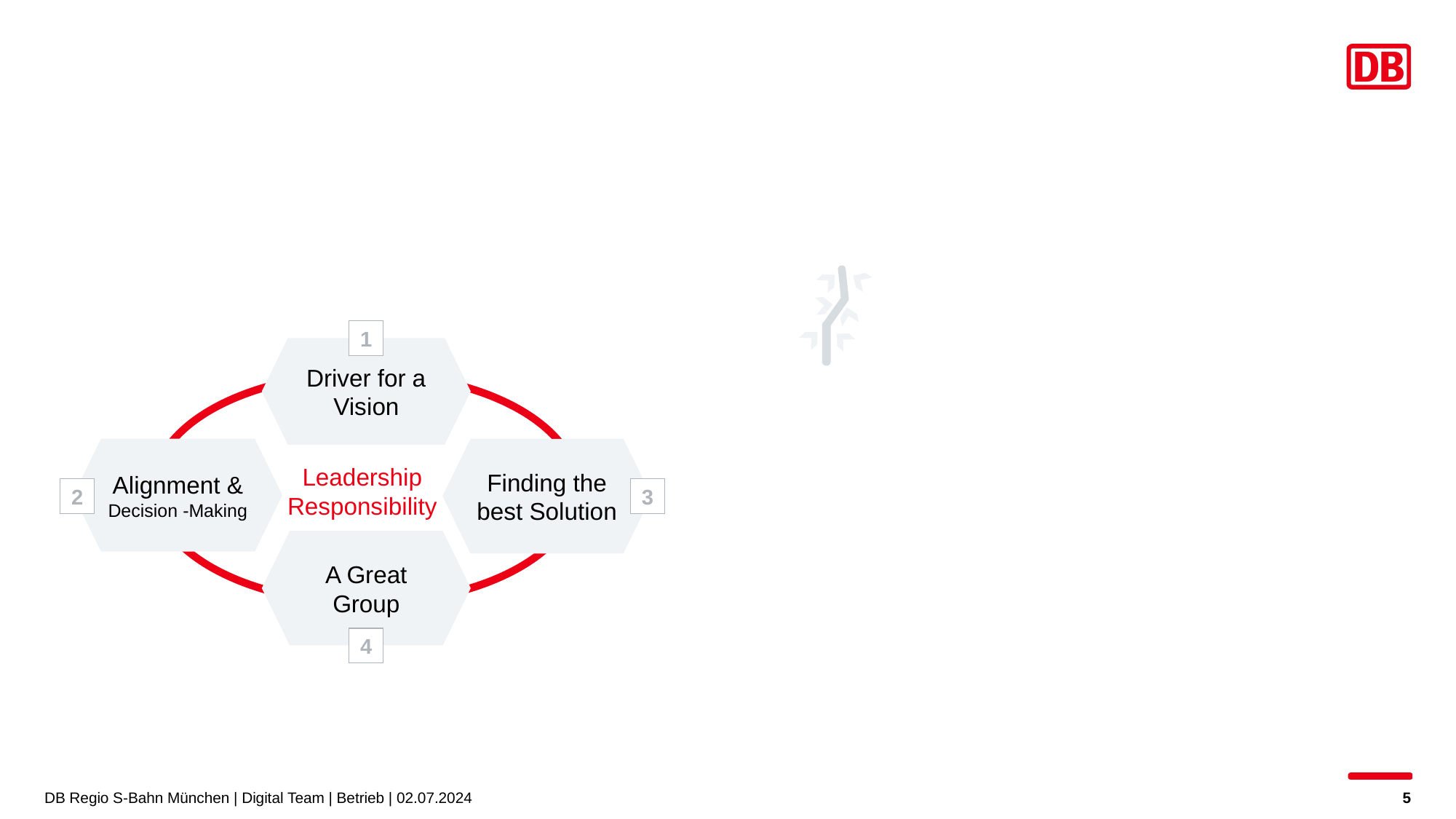

#

1

Driver for a Vision

Finding the best Solution
Alignment & Decision -Making
Leadership
Responsibility
2
3
A Great Group
4
DB Regio S-Bahn München | Digital Team | Betrieb | 02.07.2024
5